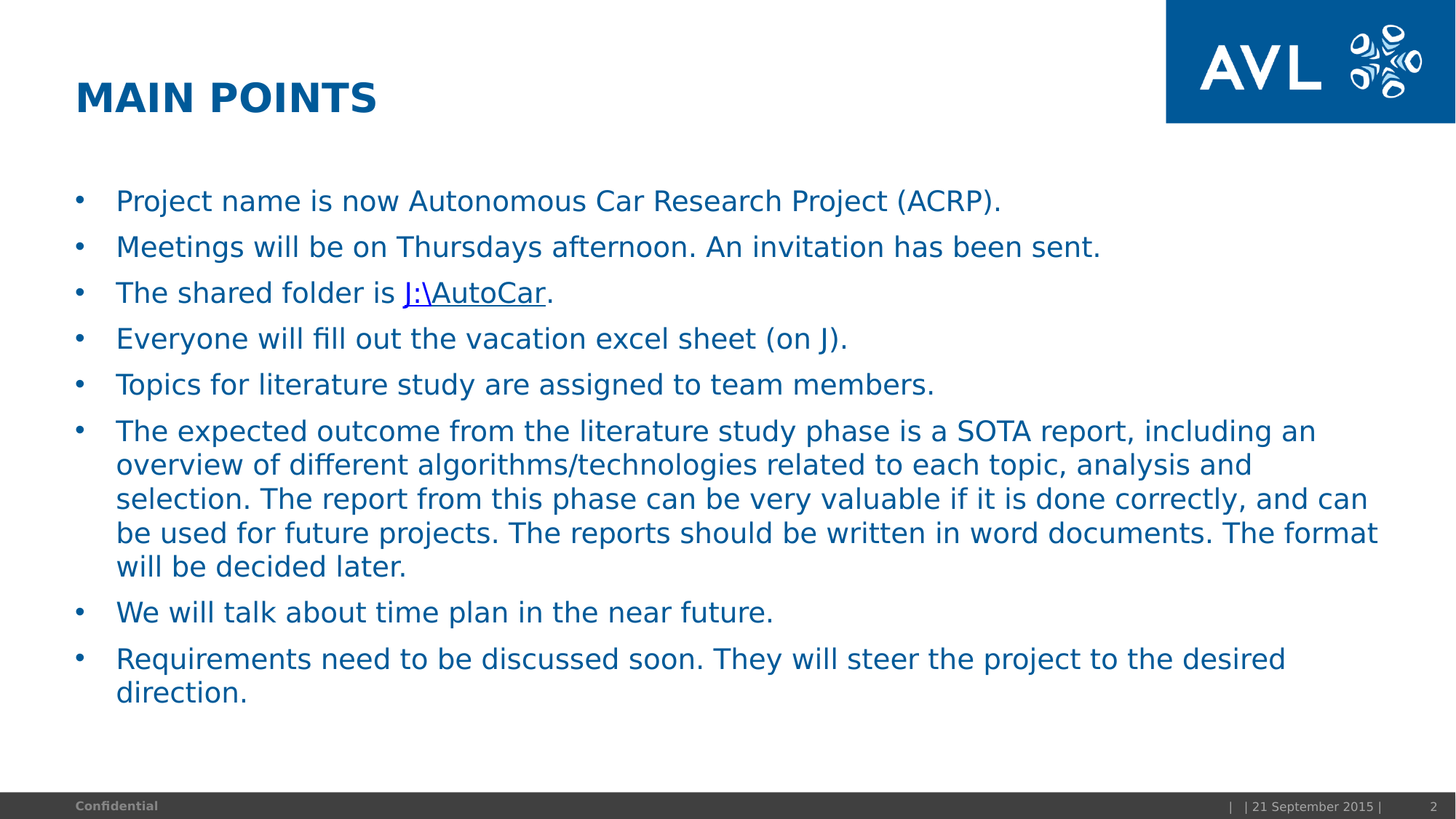

# Main points
Project name is now Autonomous Car Research Project (ACRP).
Meetings will be on Thursdays afternoon. An invitation has been sent.
The shared folder is J:\AutoCar.
Everyone will fill out the vacation excel sheet (on J).
Topics for literature study are assigned to team members.
The expected outcome from the literature study phase is a SOTA report, including an overview of different algorithms/technologies related to each topic, analysis and selection. The report from this phase can be very valuable if it is done correctly, and can be used for future projects. The reports should be written in word documents. The format will be decided later.
We will talk about time plan in the near future.
Requirements need to be discussed soon. They will steer the project to the desired direction.